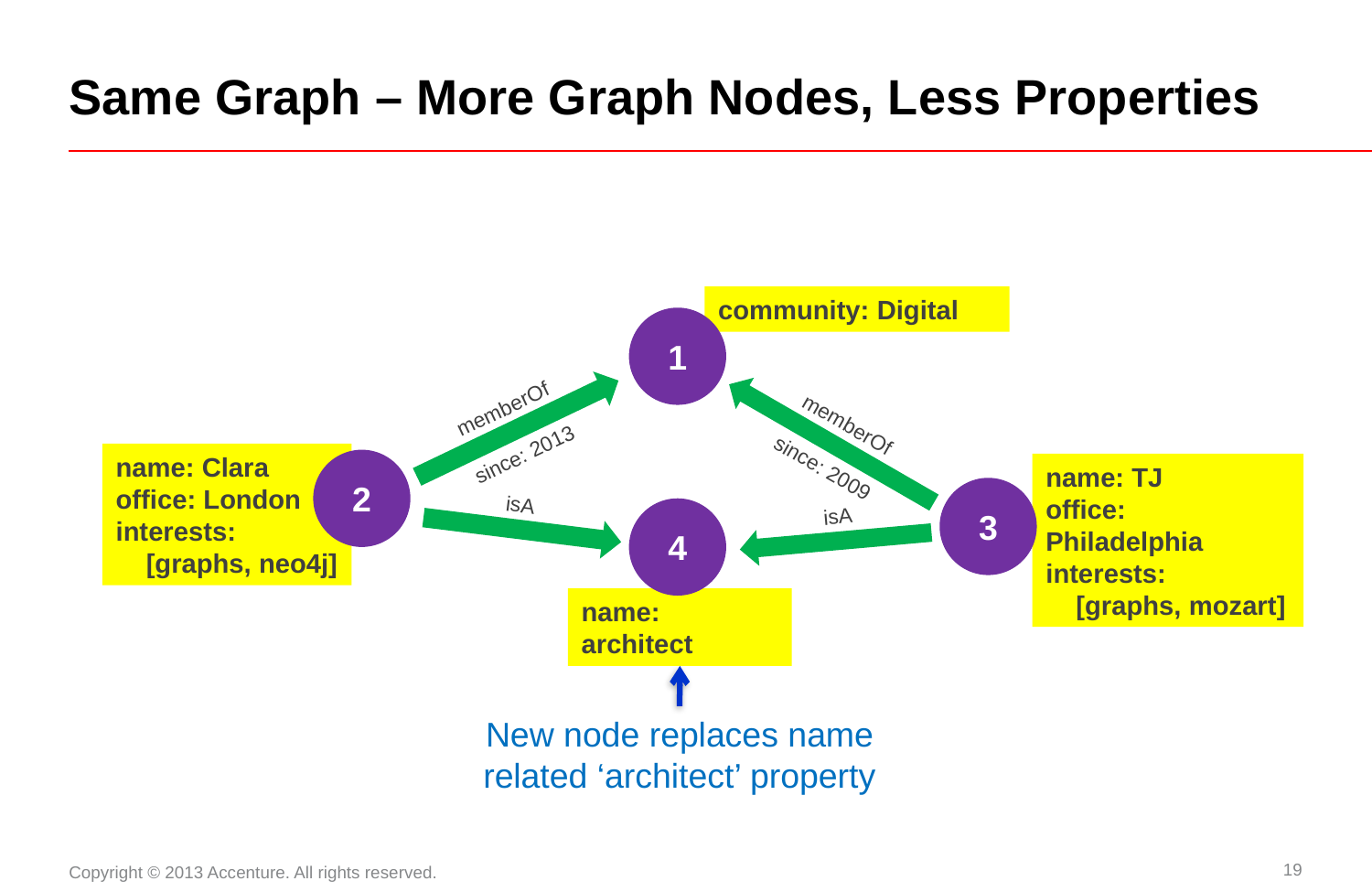

# Same Graph – More Graph Nodes, Less Properties
community: Digital
1
memberOf

since: 2013
memberOf

since: 2009
name: Clara
office: London
interests:
    [graphs, neo4j]
2
name: TJ
office: Philadelphia
interests:
    [graphs, mozart]
3
4
isA

isA

name: architect
New node replaces name related ‘architect’ property